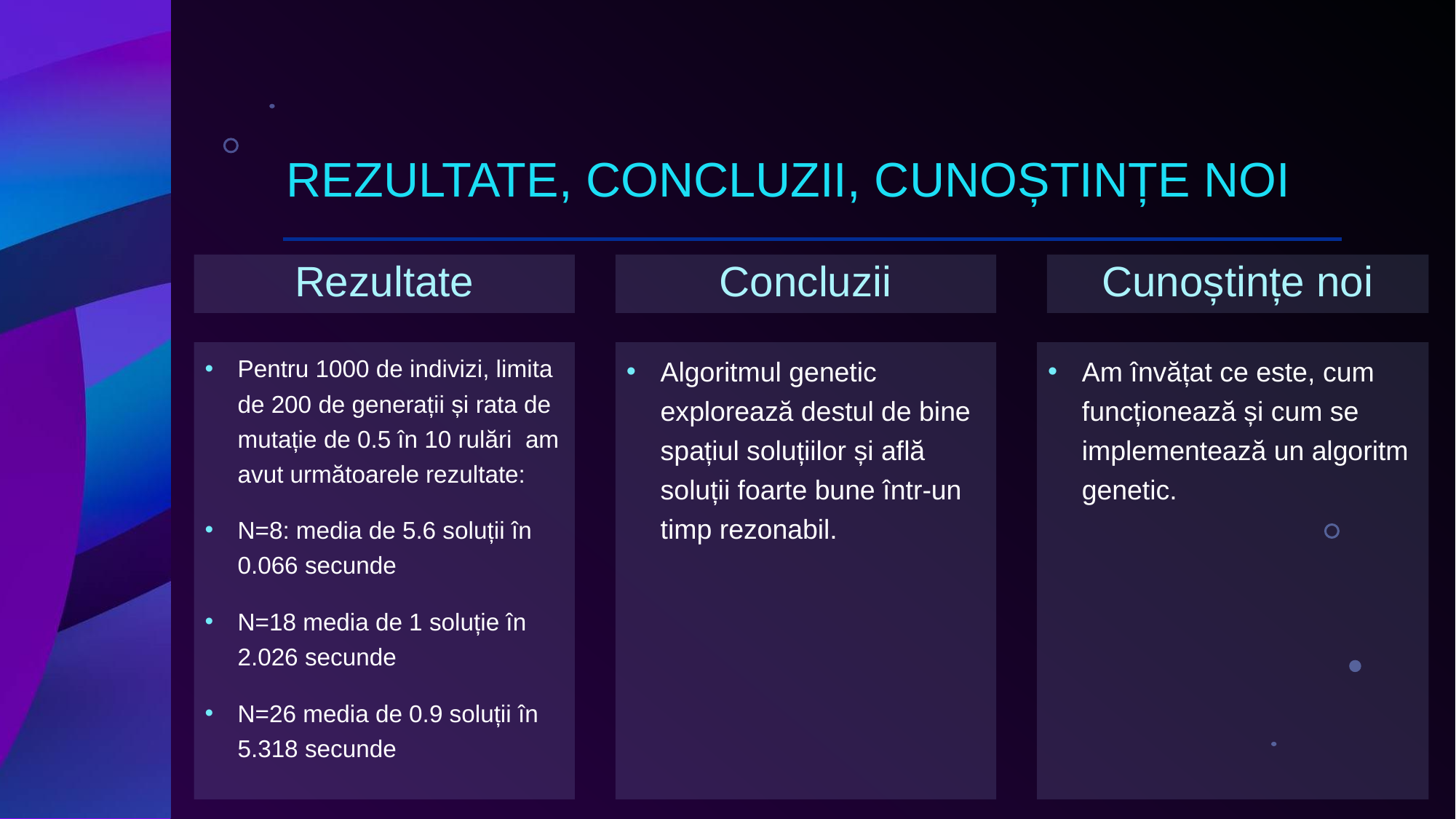

# rezultate, concluzii, cunoștințe noi
Concluzii
Rezultate
Cunoștințe noi
Pentru 1000 de indivizi, limita de 200 de generații și rata de mutație de 0.5 în 10 rulări  am avut următoarele rezultate:
N=8: media de 5.6 soluții în 0.066 secunde
N=18 media de 1 soluție în 2.026 secunde
N=26 media de 0.9 soluții în 5.318 secunde
Algoritmul genetic explorează destul de bine spațiul soluțiilor și află soluții foarte bune într-un timp rezonabil.
Am învățat ce este, cum funcționează și cum se implementează un algoritm genetic.